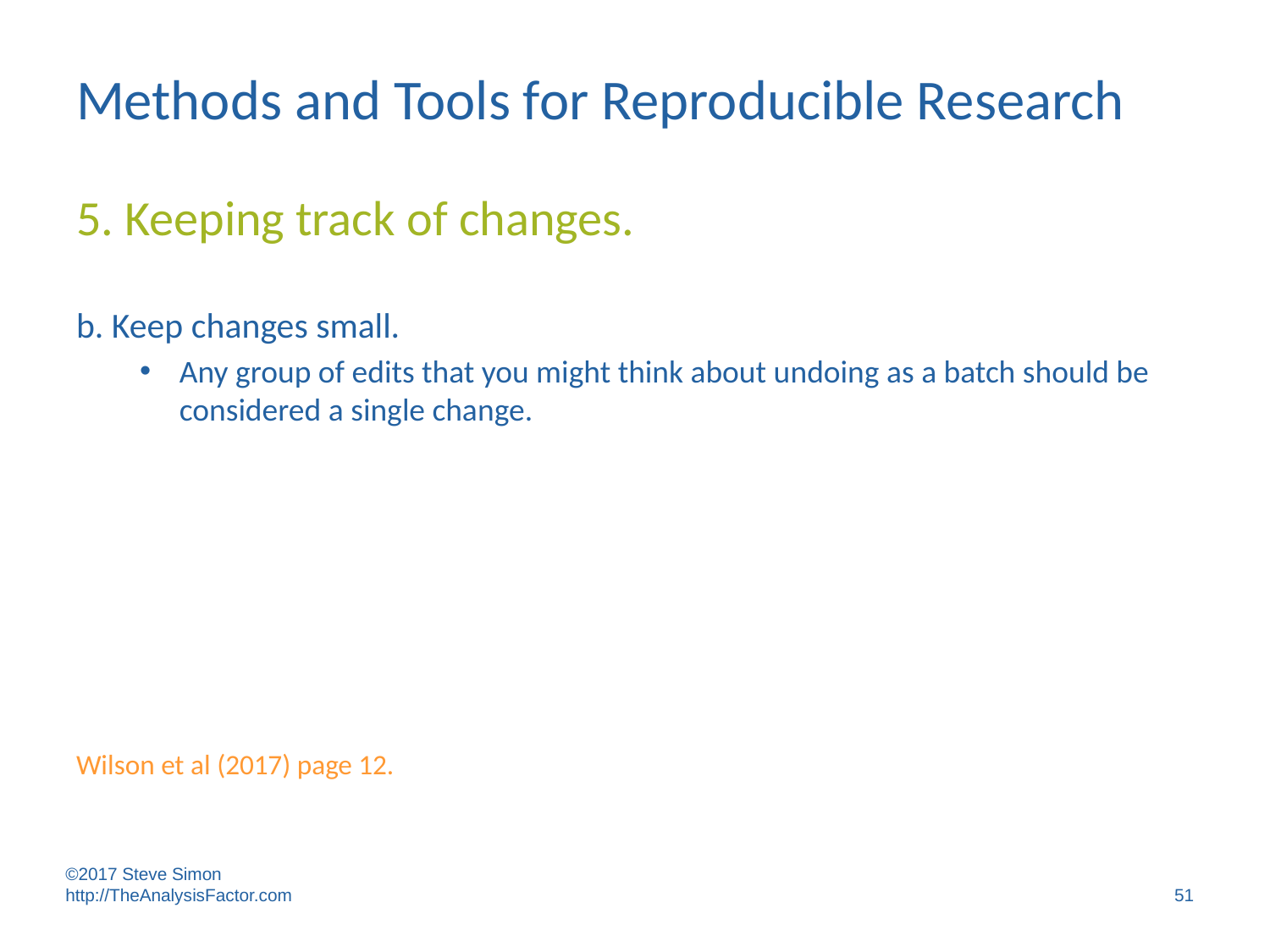

# Methods and Tools for Reproducible Research
5. Keeping track of changes.
b. Keep changes small.
Any group of edits that you might think about undoing as a batch should be considered a single change.

Wilson et al (2017) page 12.
©2017 Steve Simon  http://TheAnalysisFactor.com

51